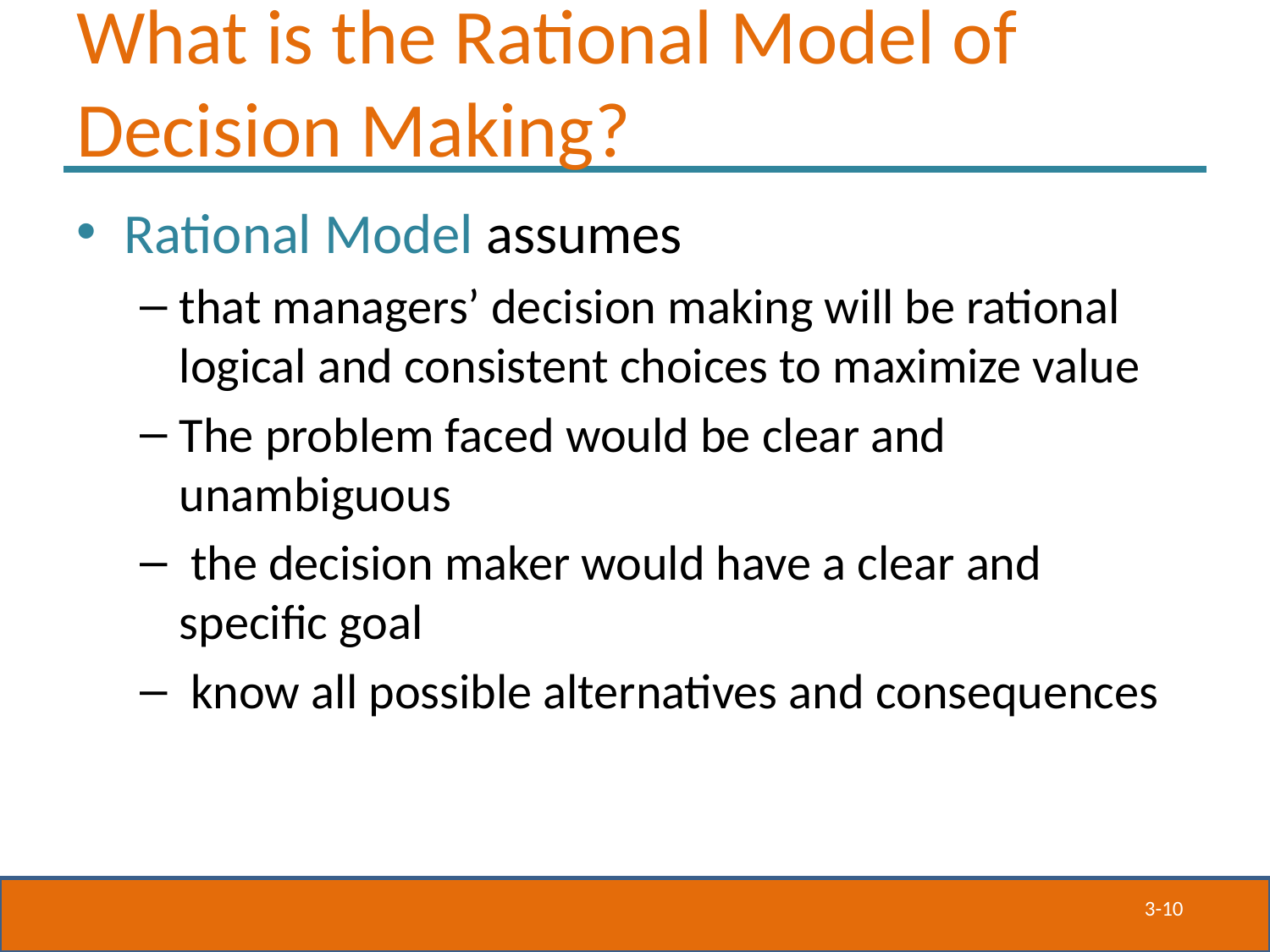

# What is the Rational Model of Decision Making?
Rational Model assumes
that managers’ decision making will be rational logical and consistent choices to maximize value
The problem faced would be clear and unambiguous
 the decision maker would have a clear and specific goal
 know all possible alternatives and consequences